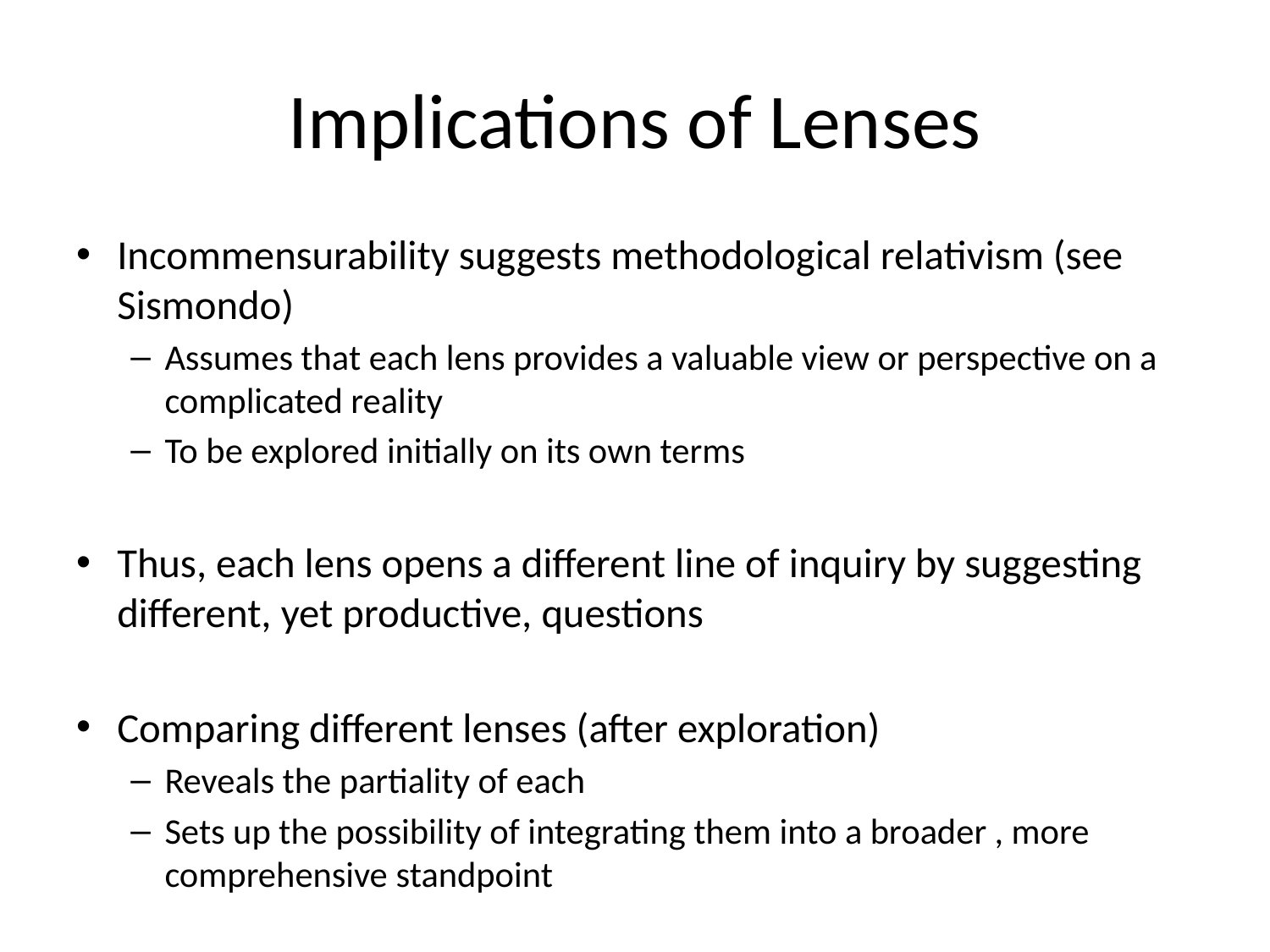

# Implications of Lenses
Incommensurability suggests methodological relativism (see Sismondo)
Assumes that each lens provides a valuable view or perspective on a complicated reality
To be explored initially on its own terms

Thus, each lens opens a different line of inquiry by suggesting different, yet productive, questions

Comparing different lenses (after exploration)
Reveals the partiality of each
Sets up the possibility of integrating them into a broader , more comprehensive standpoint